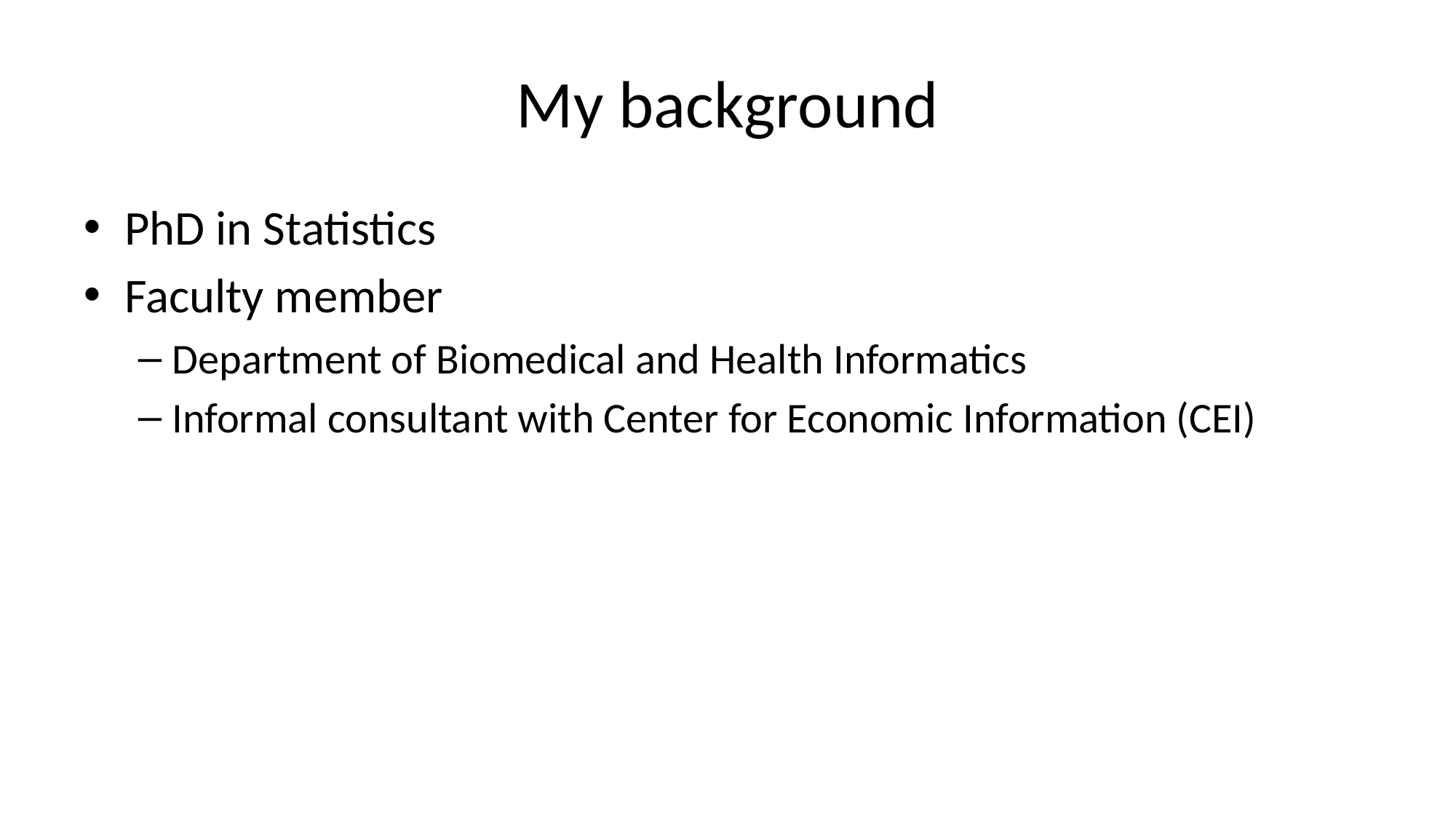

# My background
PhD in Statistics
Faculty member
Department of Biomedical and Health Informatics
Informal consultant with Center for Economic Information (CEI)